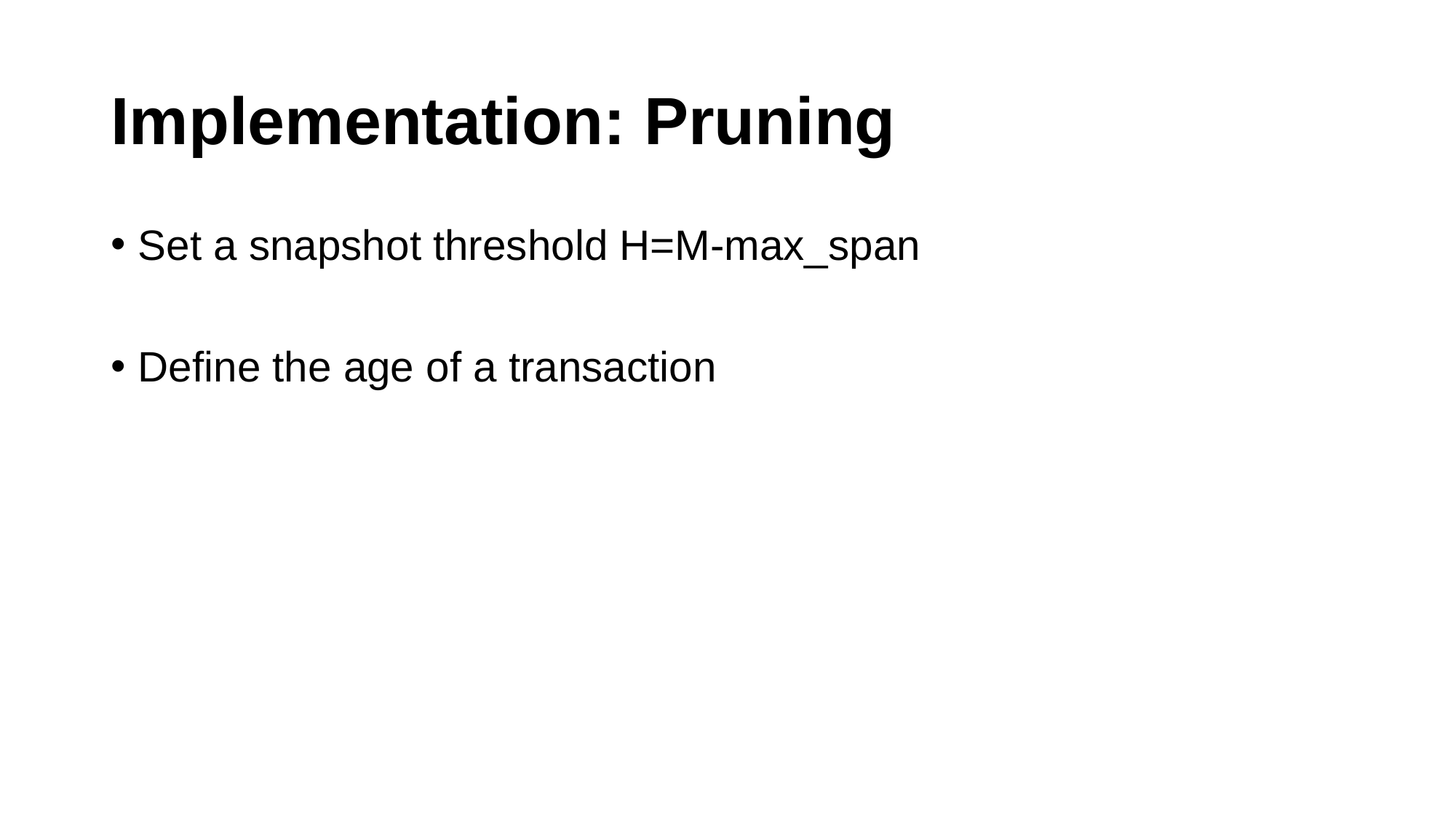

# Implementation: Pruning
Set a snapshot threshold H=M-max_span

Define the age of a transaction